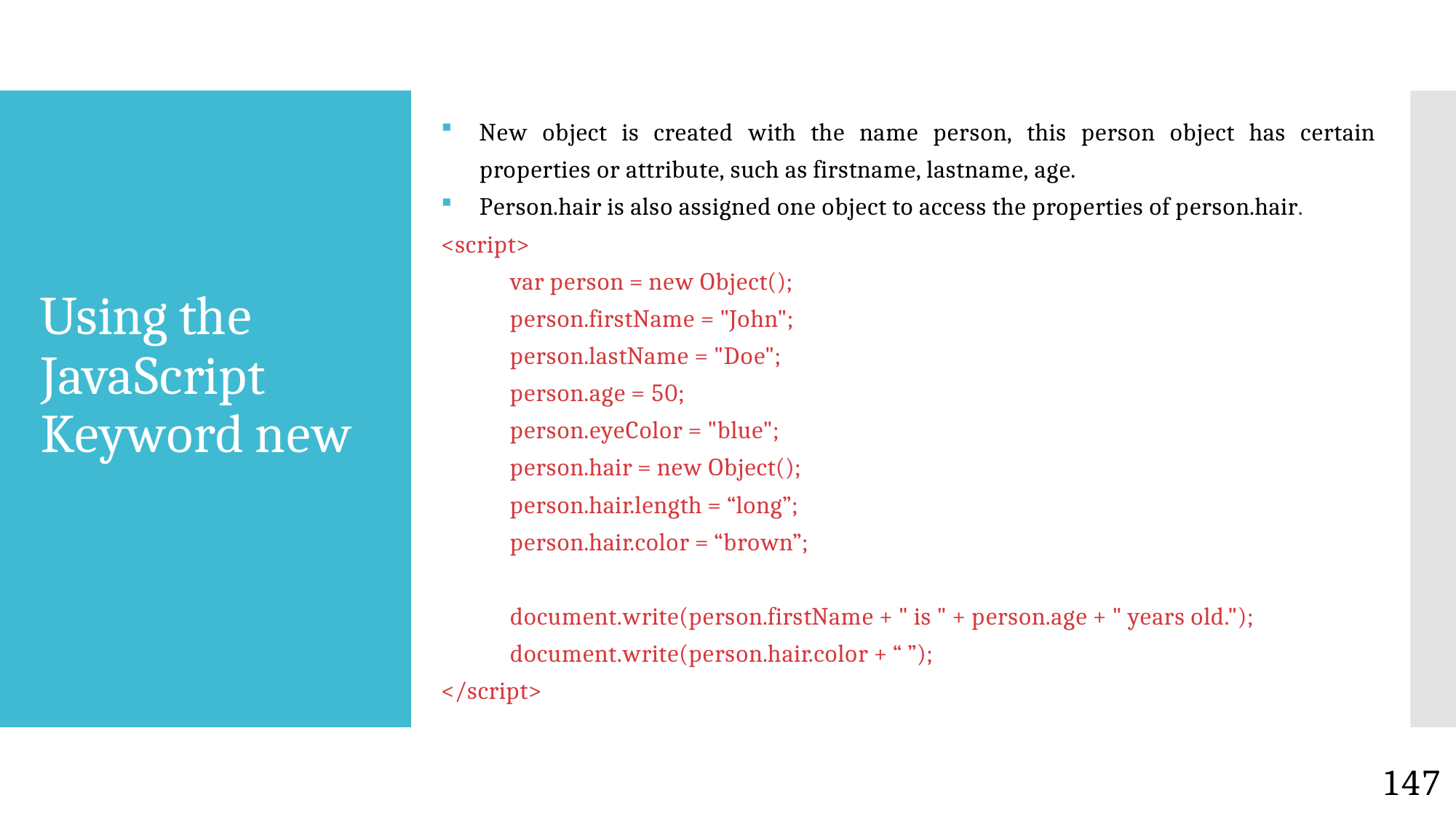

New object is created with the name person, this person object has certain properties or attribute, such as firstname, lastname, age.
Person.hair is also assigned one object to access the properties of person.hair.
<script>
	var person = new Object();
	person.firstName = "John";
	person.lastName = "Doe";
	person.age = 50;
	person.eyeColor = "blue";
	person.hair = new Object();
	person.hair.length = “long”;
	person.hair.color = “brown”;

	document.write(person.firstName + " is " + person.age + " years old.");
	document.write(person.hair.color + “ ”);
</script>

# Using the JavaScript Keyword new
147